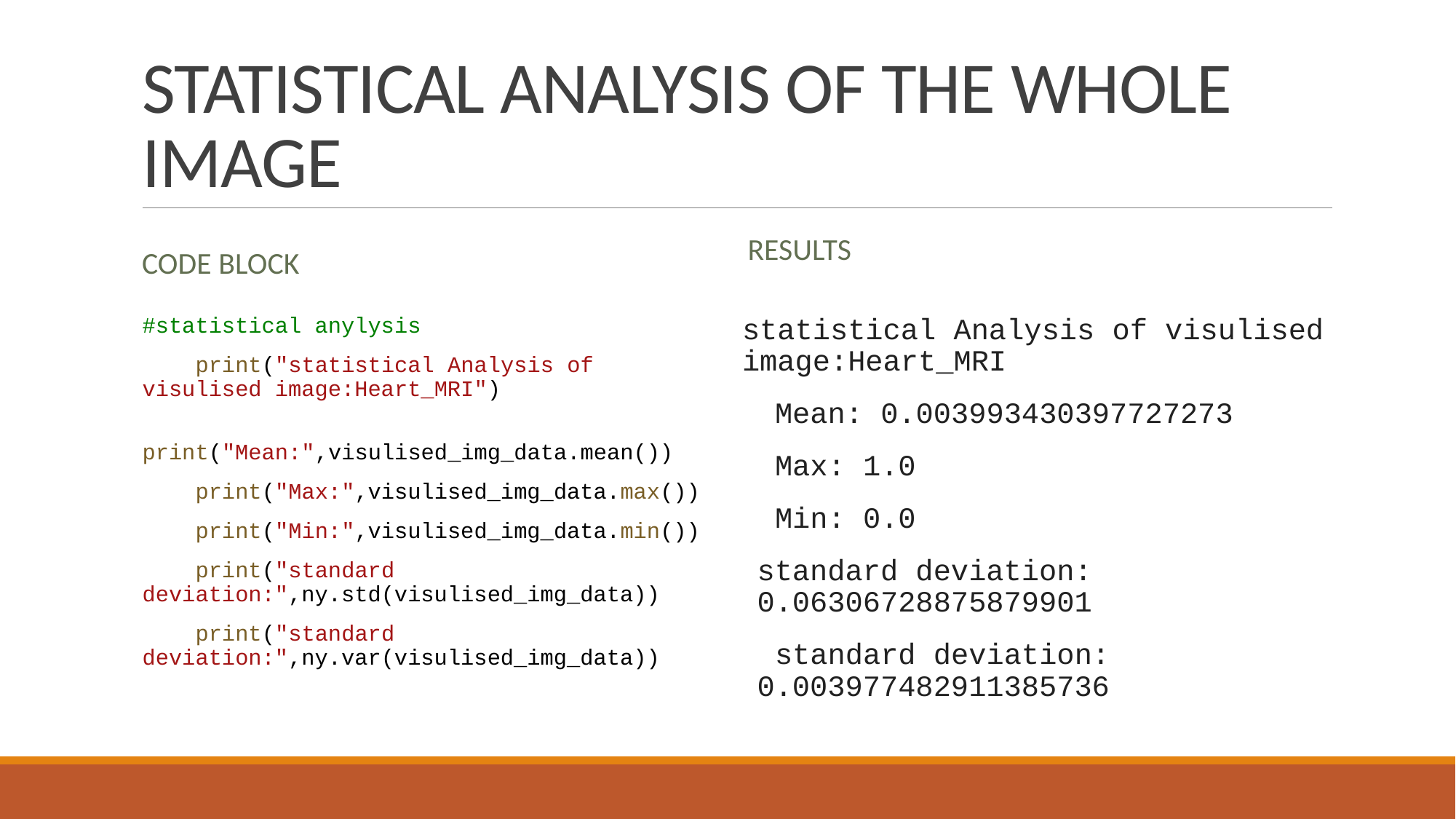

# STATISTICAL ANALYSIS OF THE WHOLE IMAGE
RESULTS
Code block
#statistical anylysis
    print("statistical Analysis of visulised image:Heart_MRI")
    print("Mean:",visulised_img_data.mean())
    print("Max:",visulised_img_data.max())
    print("Min:",visulised_img_data.min())
    print("standard deviation:",ny.std(visulised_img_data))
    print("standard deviation:",ny.var(visulised_img_data))

statistical Analysis of visulised image:Heart_MRI
 Mean: 0.003993430397727273
 Max: 1.0
 Min: 0.0
standard deviation: 0.06306728875879901
 standard deviation: 0.003977482911385736